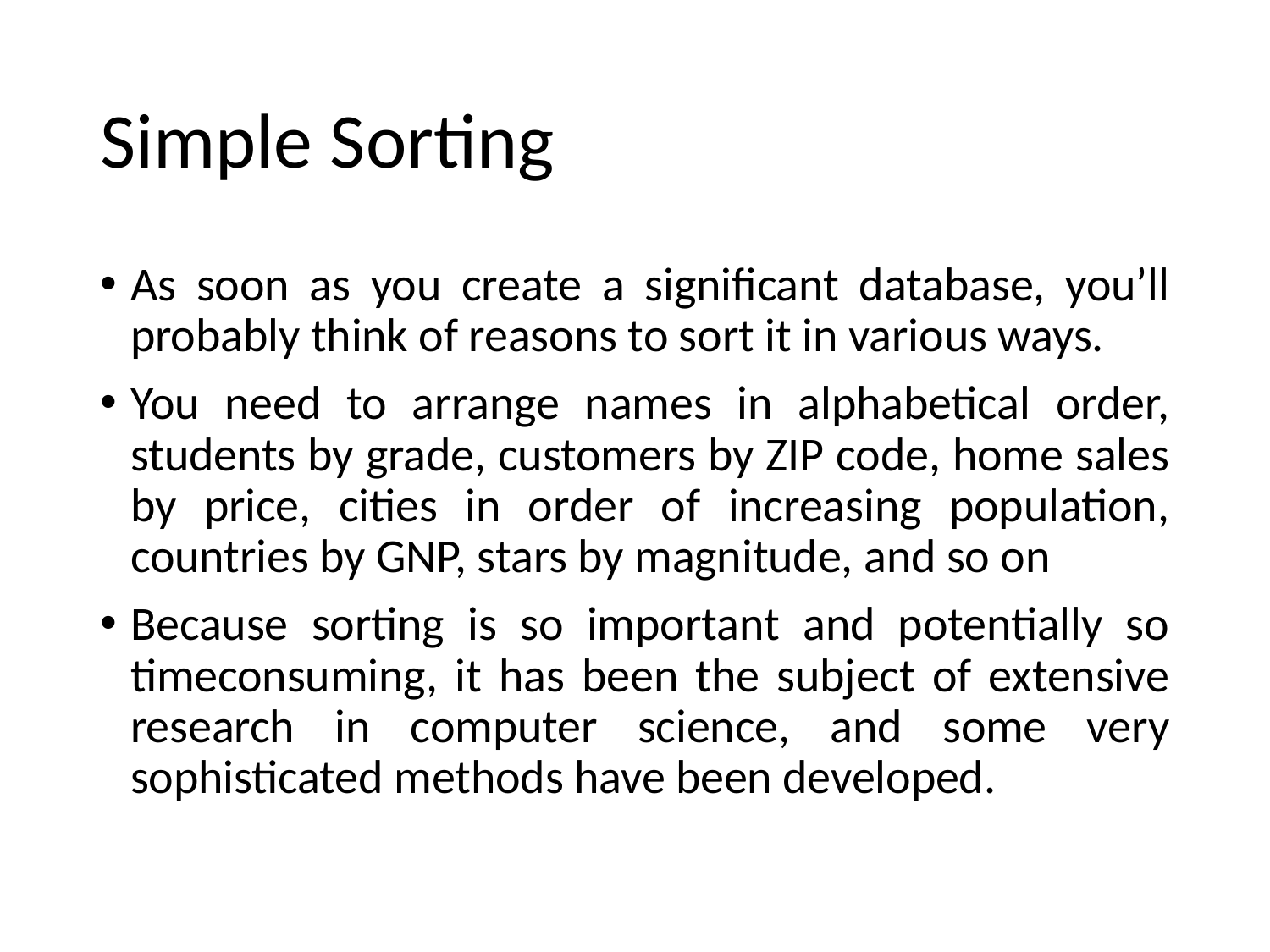

# Simple Sorting
As soon as you create a significant database, you’ll probably think of reasons to sort it in various ways.
You need to arrange names in alphabetical order, students by grade, customers by ZIP code, home sales by price, cities in order of increasing population, countries by GNP, stars by magnitude, and so on
Because sorting is so important and potentially so timeconsuming, it has been the subject of extensive research in computer science, and some very sophisticated methods have been developed.